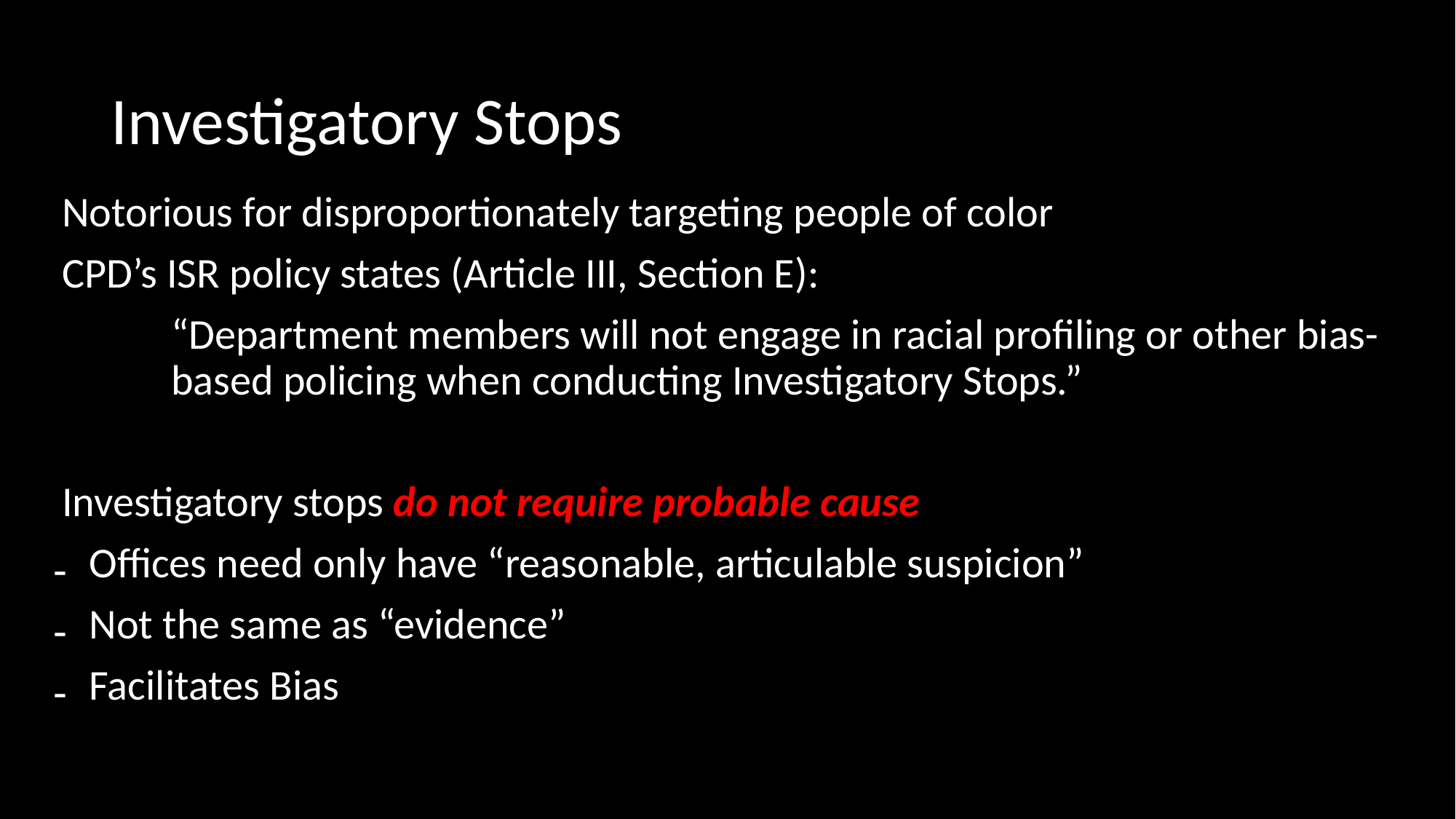

Notorious for disproportionately targeting people of color
CPD’s ISR policy states (Article III, Section E):
	“Department members will not engage in racial profiling or other bias-	based policing when conducting Investigatory Stops.”

Investigatory stops do not require probable cause
Offices need only have “reasonable, articulable suspicion”
Not the same as “evidence”
Facilitates Bias

# Investigatory Stops